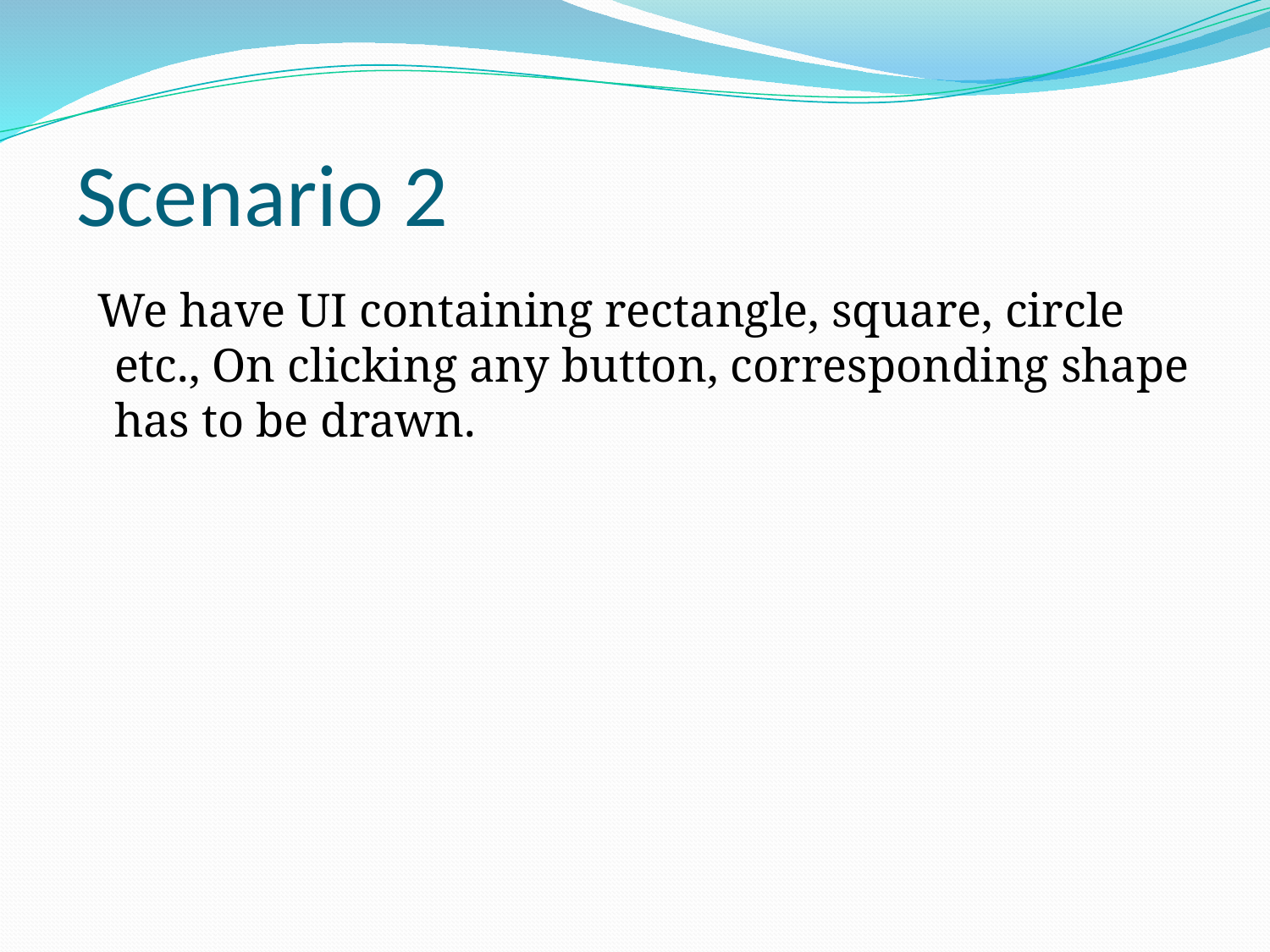

# Scenario 2
We have UI containing rectangle, square, circle etc., On clicking any button, corresponding shape has to be drawn.